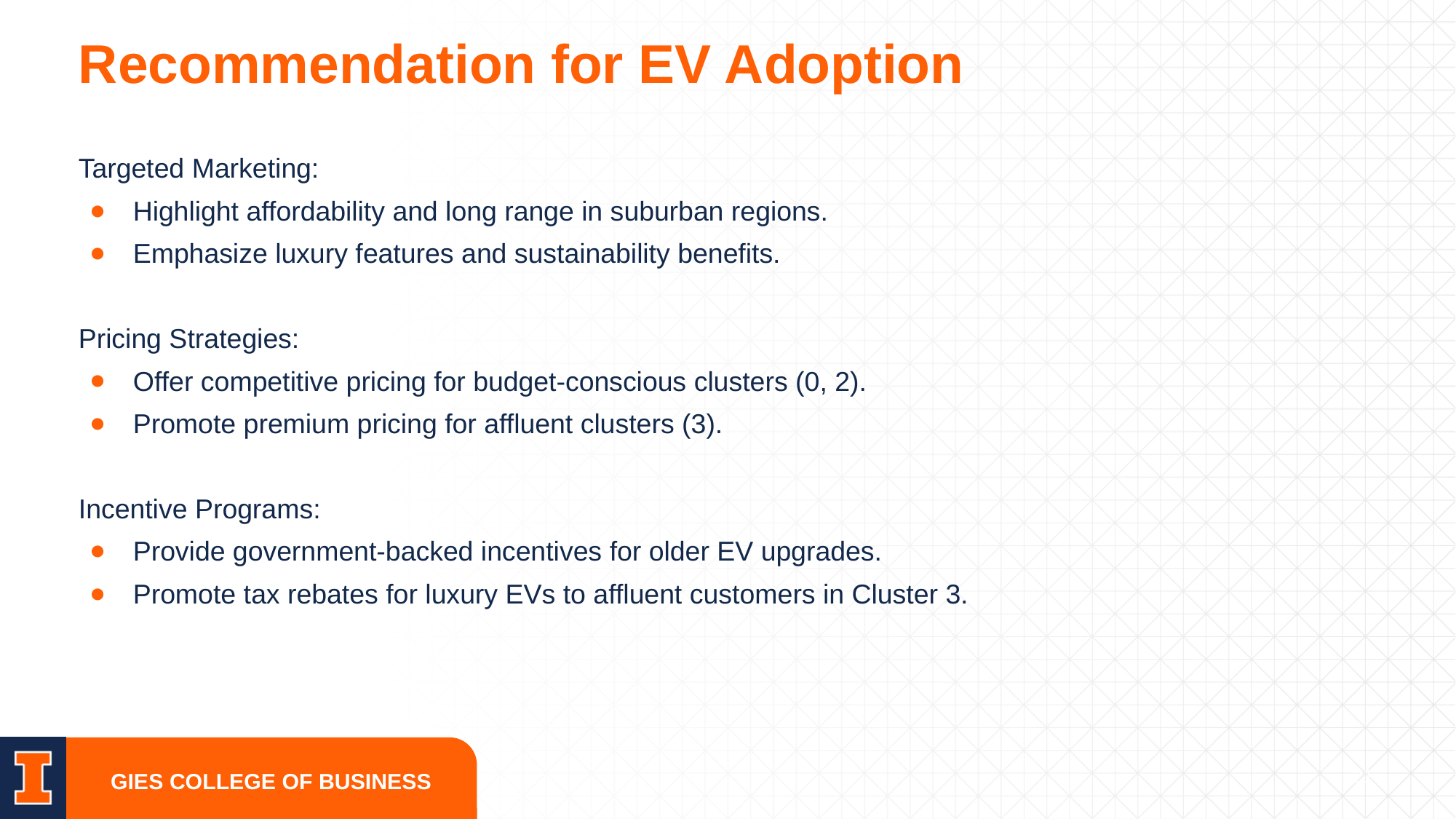

# Recommendation for EV Adoption
Targeted Marketing:
Highlight affordability and long range in suburban regions.
Emphasize luxury features and sustainability benefits.

Pricing Strategies:
Offer competitive pricing for budget-conscious clusters (0, 2).
Promote premium pricing for affluent clusters (3).

Incentive Programs:
Provide government-backed incentives for older EV upgrades.
Promote tax rebates for luxury EVs to affluent customers in Cluster 3.

21
GIES COLLEGE OF BUSINESS